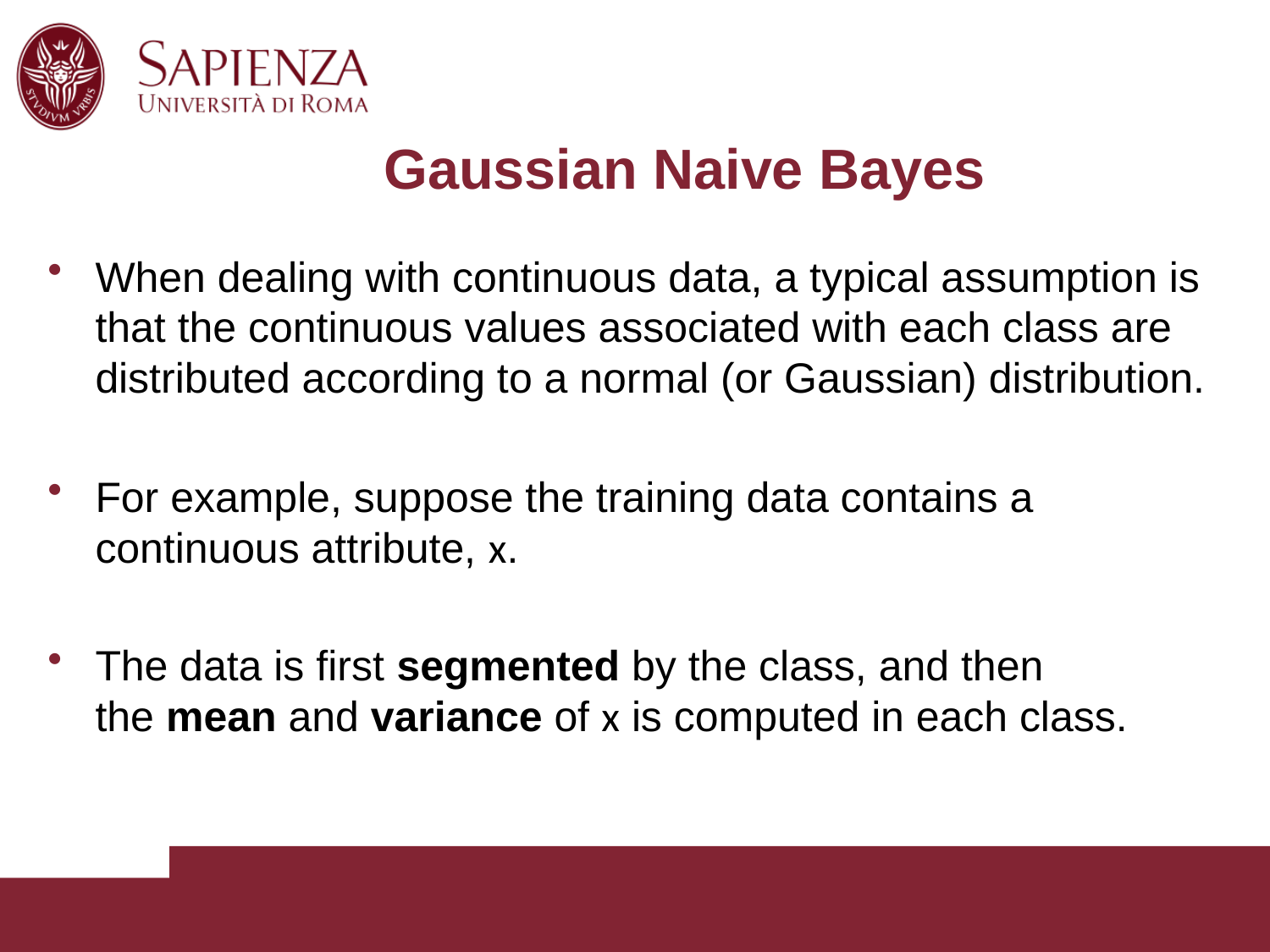

# Gaussian Naive Bayes
When dealing with continuous data, a typical assumption is that the continuous values associated with each class are distributed according to a normal (or Gaussian) distribution.

For example, suppose the training data contains a continuous attribute, x.

The data is first segmented by the class, and then the mean and variance of x is computed in each class.